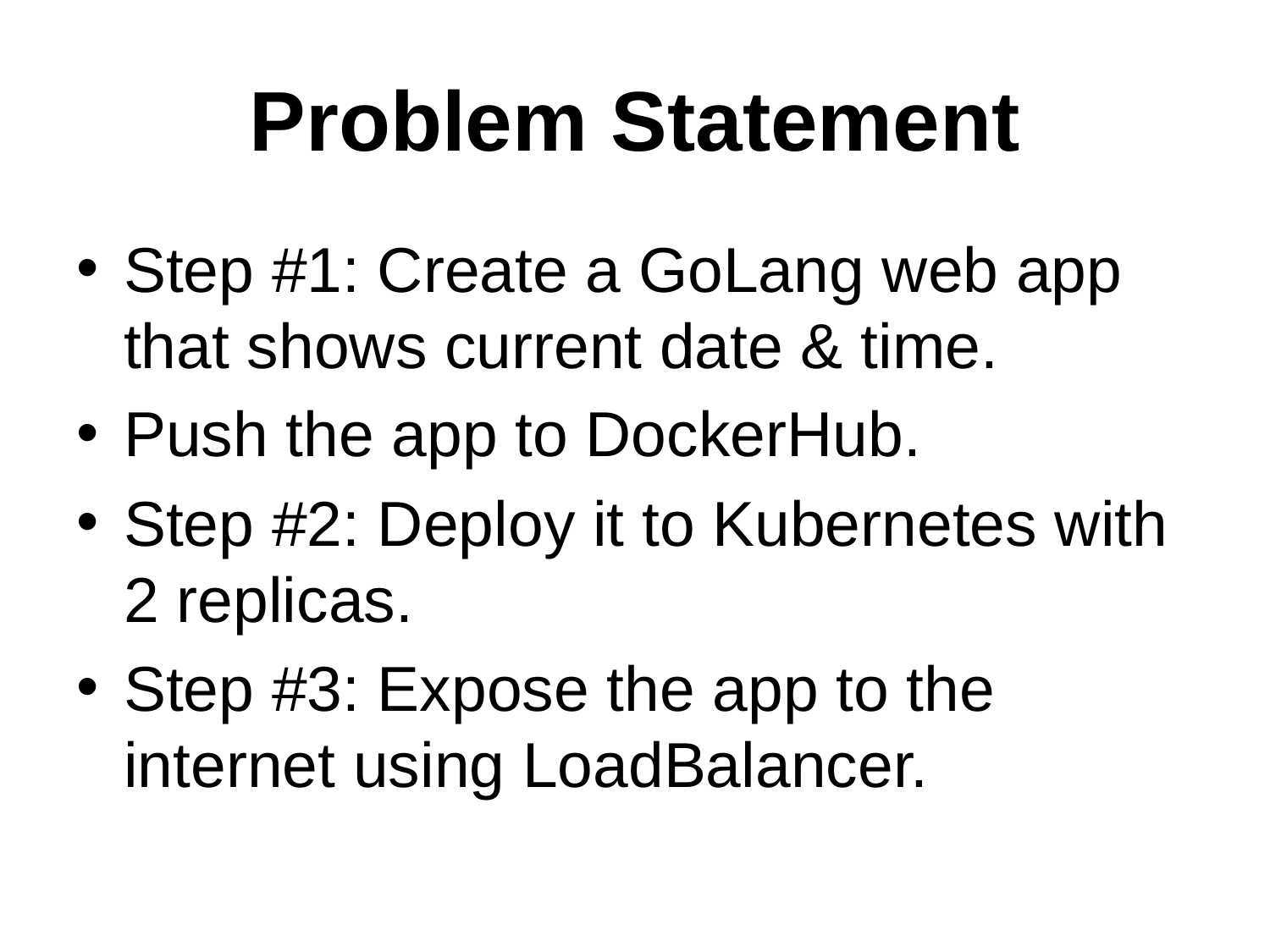

# Problem Statement
Step #1: Create a GoLang web app that shows current date & time.
Push the app to DockerHub.
Step #2: Deploy it to Kubernetes with 2 replicas.
Step #3: Expose the app to the internet using LoadBalancer.